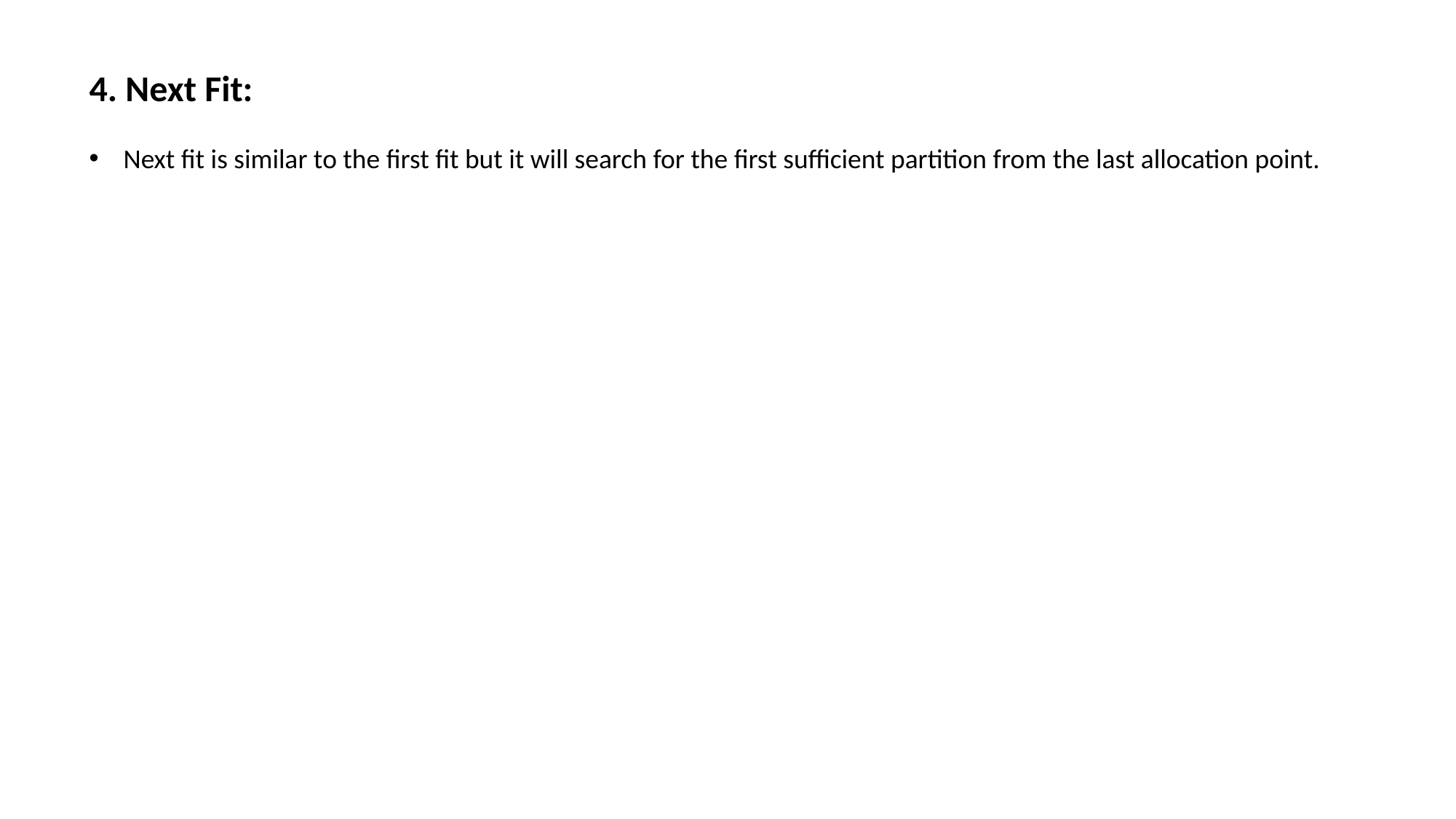

4. Next Fit:

Next fit is similar to the first fit but it will search for the first sufficient partition from the last allocation point.